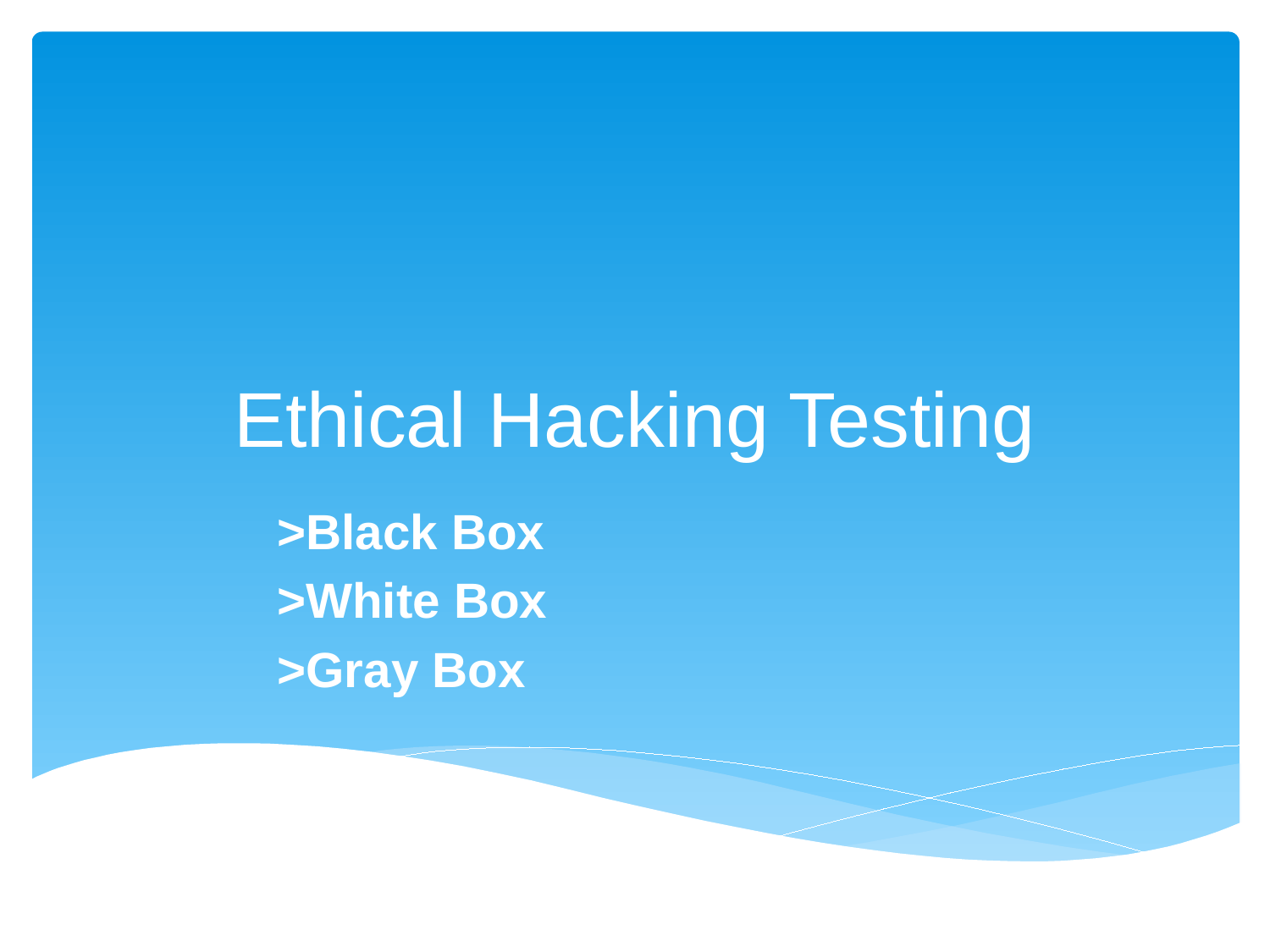

# Ethical Hacking Testing
>Black Box
>White Box
>Gray Box